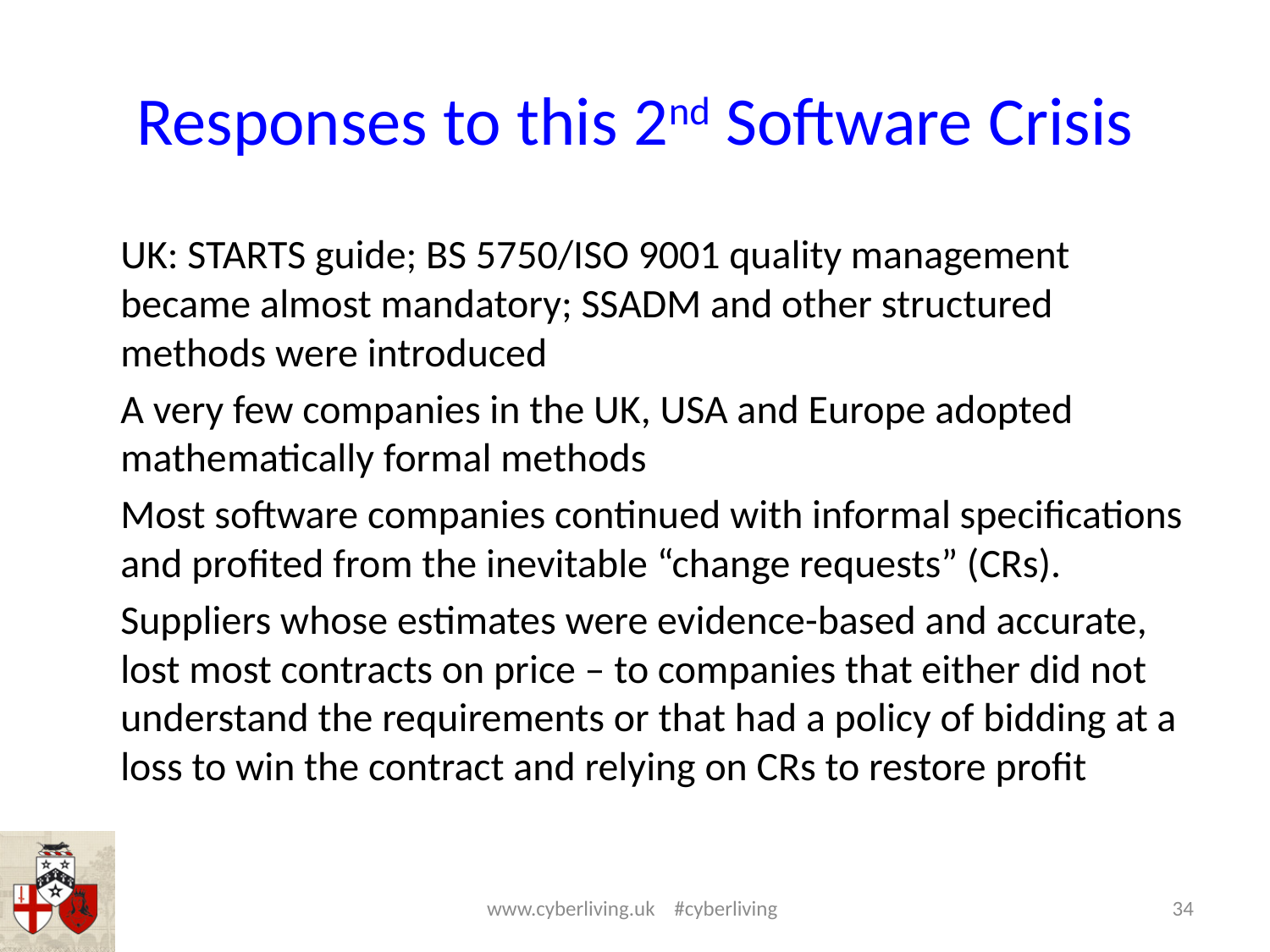

# Responses to this 2nd Software Crisis
UK: STARTS guide; BS 5750/ISO 9001 quality management became almost mandatory; SSADM and other structured methods were introduced
A very few companies in the UK, USA and Europe adopted mathematically formal methods
Most software companies continued with informal specifications and profited from the inevitable “change requests” (CRs).
Suppliers whose estimates were evidence-based and accurate, lost most contracts on price – to companies that either did not understand the requirements or that had a policy of bidding at a loss to win the contract and relying on CRs to restore profit

www.cyberliving.uk    #cyberliving
34